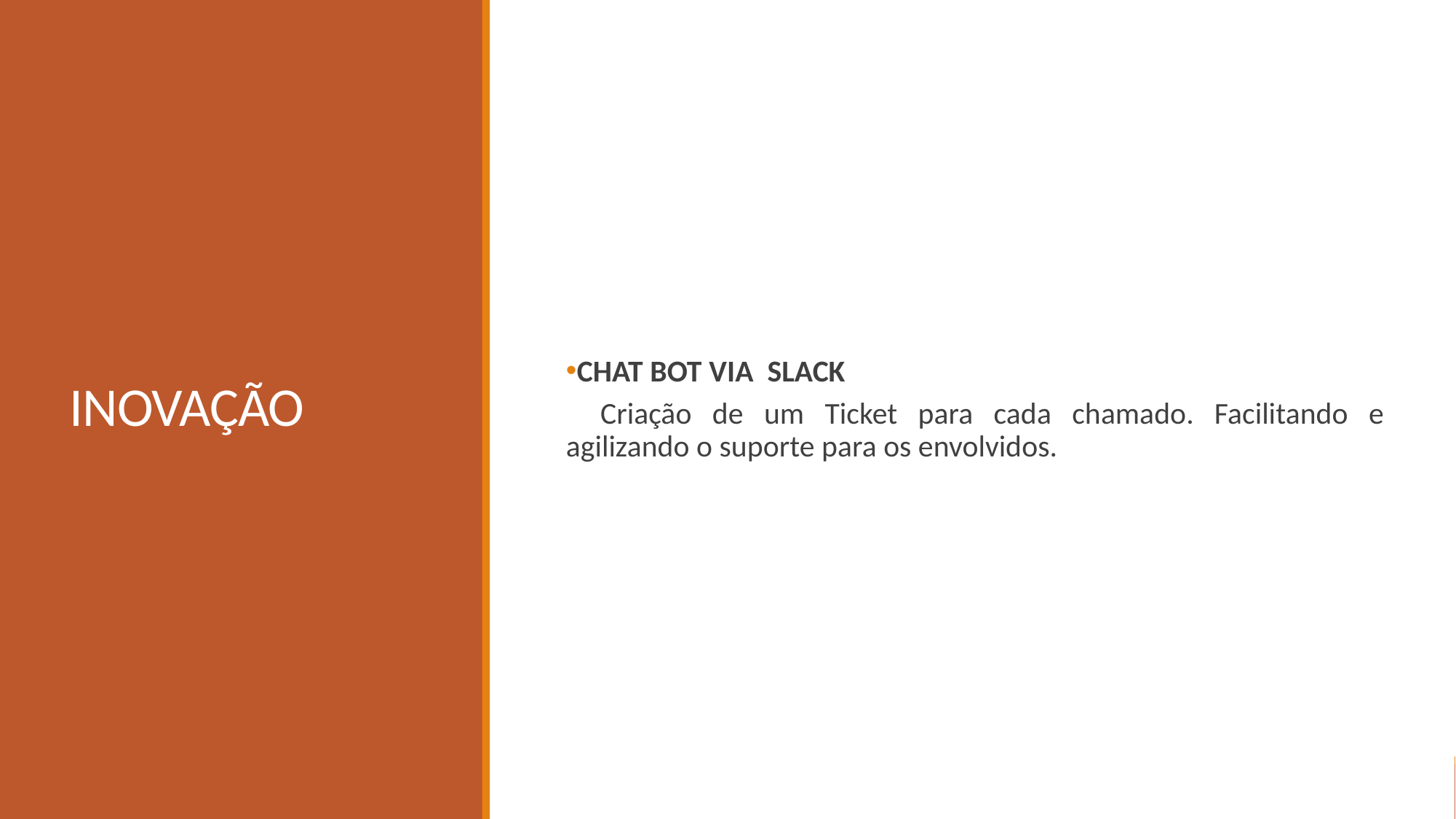

# INOVAÇÃO
CHAT BOT VIA  SLACK
   Criação de um Ticket para cada chamado. Facilitando e agilizando o suporte para os envolvidos.